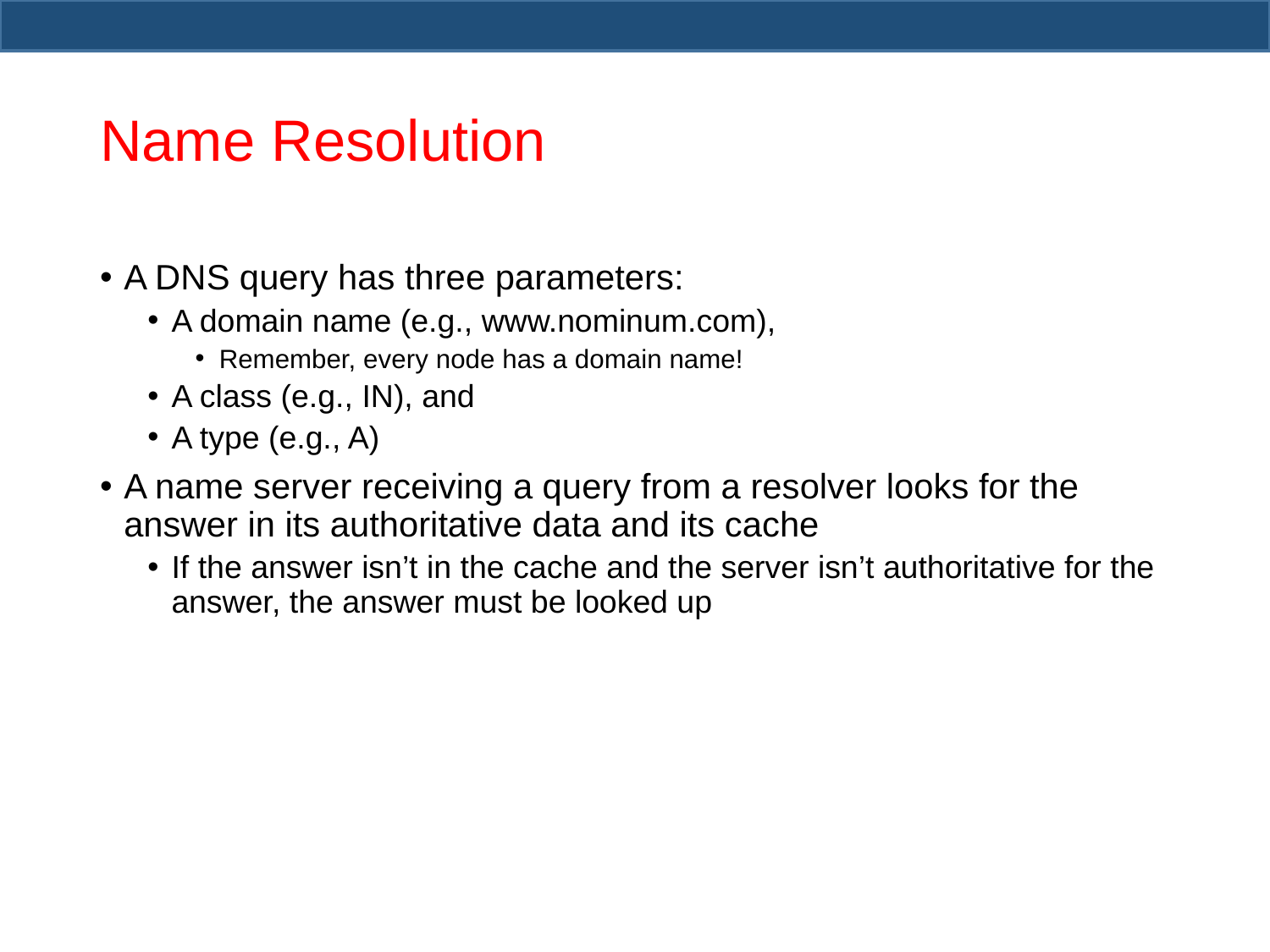

# Name Resolution
A DNS query has three parameters:
A domain name (e.g., www.nominum.com),
Remember, every node has a domain name!
A class (e.g., IN), and
A type (e.g., A)
A name server receiving a query from a resolver looks for the answer in its authoritative data and its cache
If the answer isn’t in the cache and the server isn’t authoritative for the answer, the answer must be looked up